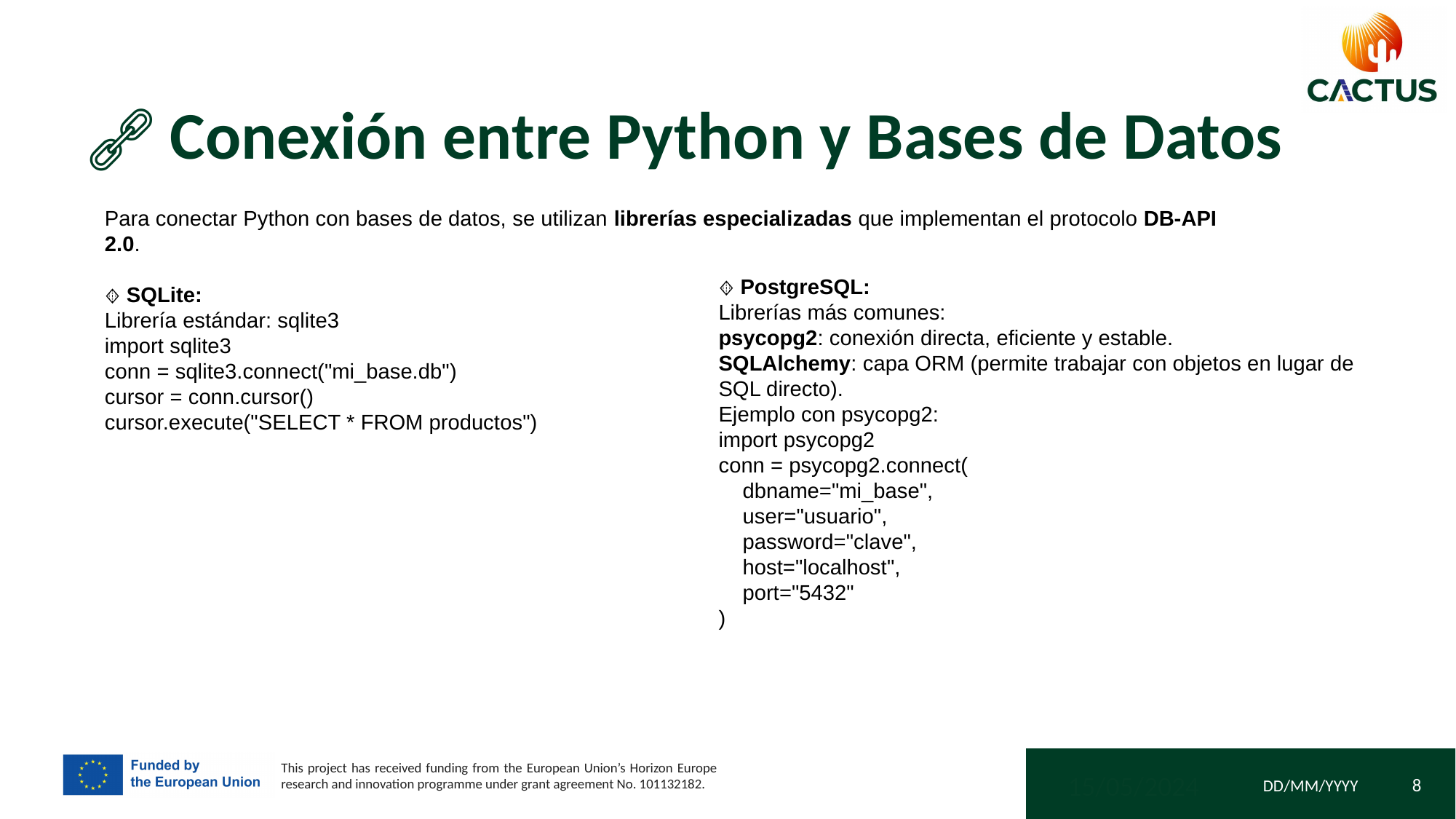

# 🔗 Conexión entre Python y Bases de Datos
Para conectar Python con bases de datos, se utilizan librerías especializadas que implementan el protocolo DB-API 2.0.

🔸 SQLite:
Librería estándar: sqlite3
import sqlite3
conn = sqlite3.connect("mi_base.db")
cursor = conn.cursor()
cursor.execute("SELECT * FROM productos")

🔸 PostgreSQL:
Librerías más comunes:
psycopg2: conexión directa, eficiente y estable.
SQLAlchemy: capa ORM (permite trabajar con objetos en lugar de SQL directo).
Ejemplo con psycopg2:
import psycopg2
conn = psycopg2.connect(
    dbname="mi_base",
    user="usuario",
    password="clave",
    host="localhost",
    port="5432"
)
15/05/2024